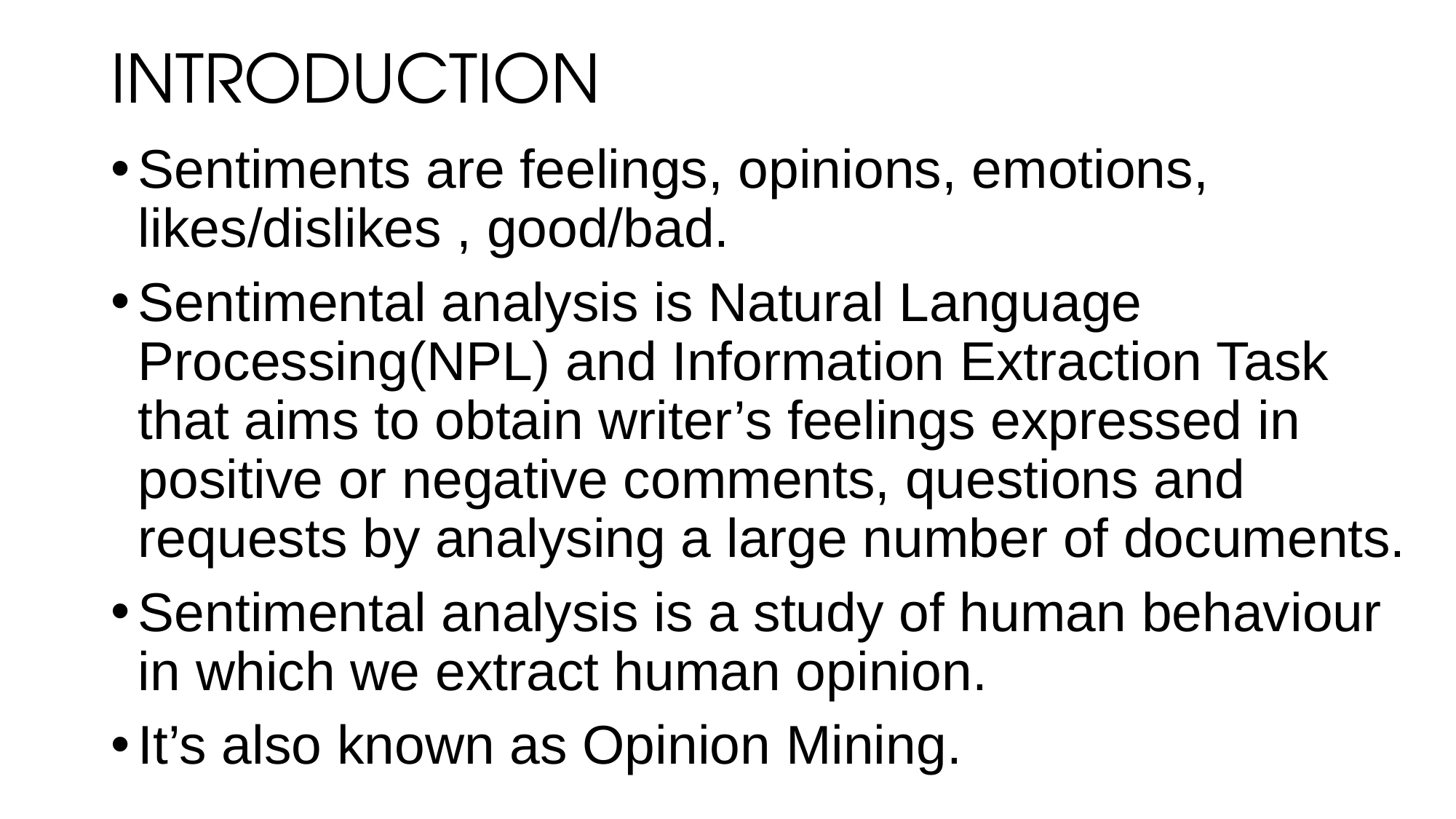

# INTRODUCTION
Sentiments are feelings, opinions, emotions, likes/dislikes , good/bad.
Sentimental analysis is Natural Language Processing(NPL) and Information Extraction Task that aims to obtain writer’s feelings expressed in positive or negative comments, questions and requests by analysing a large number of documents.
Sentimental analysis is a study of human behaviour in which we extract human opinion.
It’s also known as Opinion Mining.